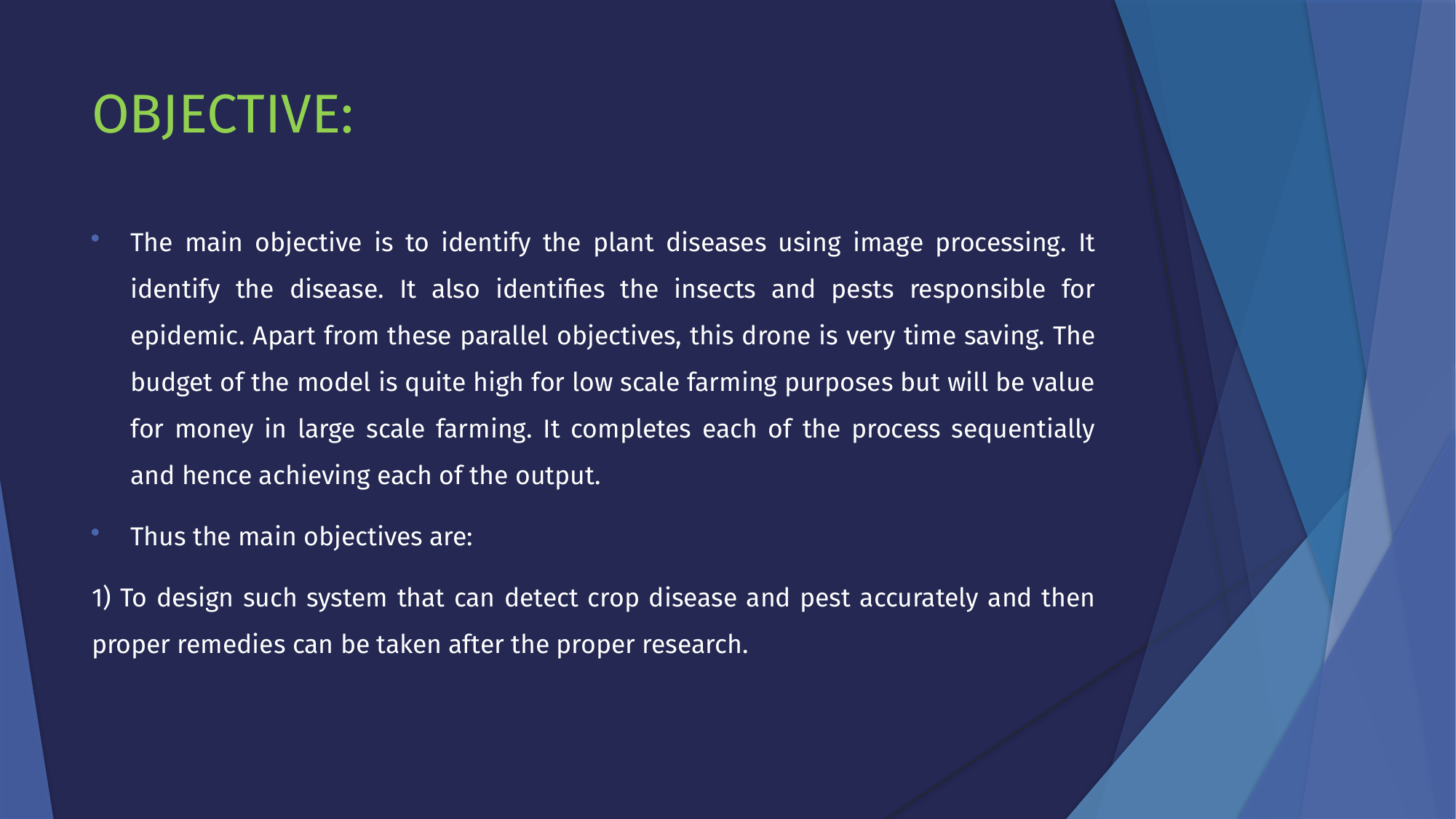

# OBJECTIVE:
The main objective is to identify the plant diseases using image processing. It identify the disease. It also identifies the insects and pests responsible for epidemic. Apart from these parallel objectives, this drone is very time saving. The budget of the model is quite high for low scale farming purposes but will be value for money in large scale farming. It completes each of the process sequentially and hence achieving each of the output.
Thus the main objectives are:
1) To design such system that can detect crop disease and pest accurately and then proper remedies can be taken after the proper research.